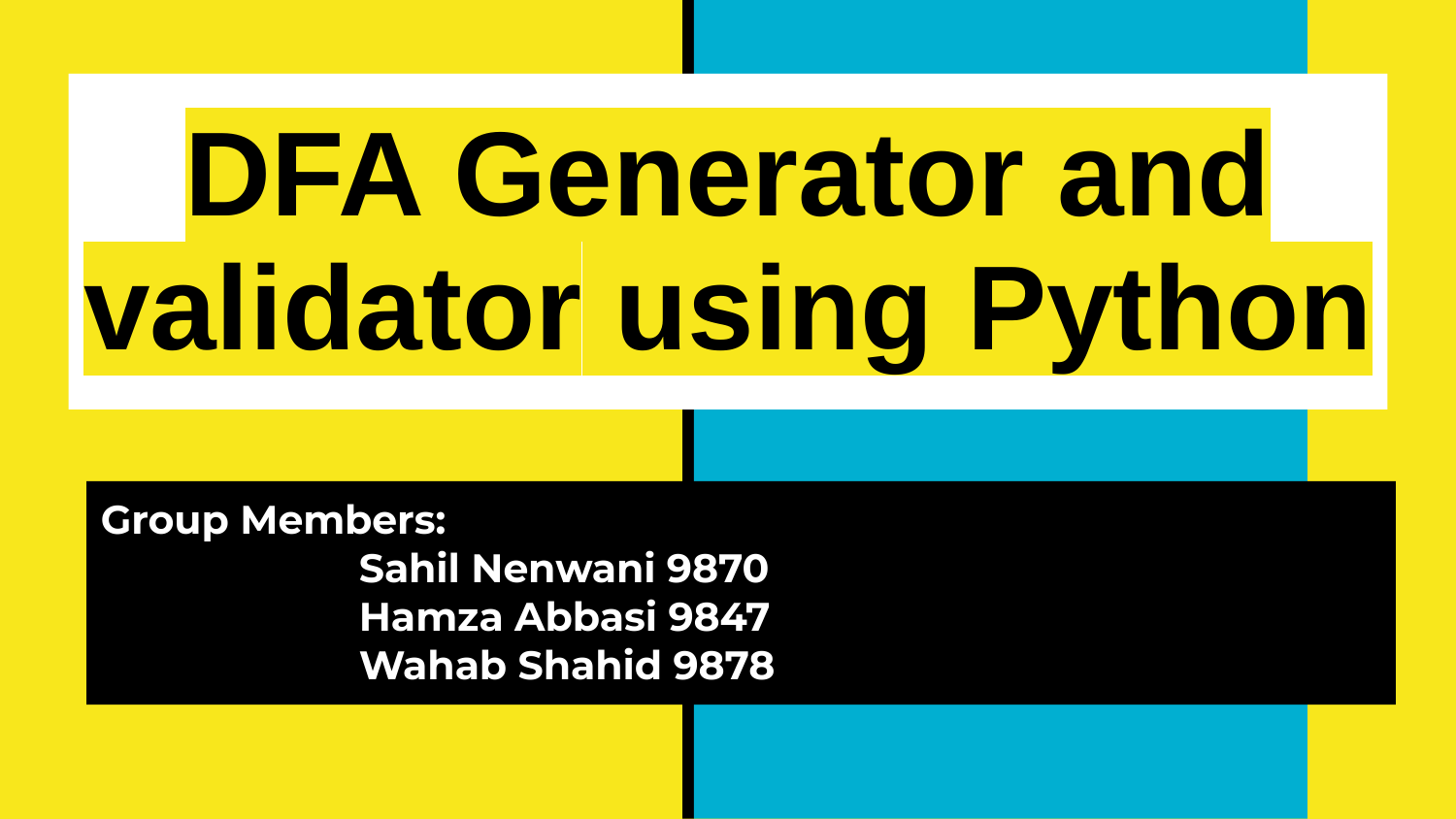

# DFA Generator and validator using Python
Group Members:
Sahil Nenwani 9870
Hamza Abbasi 9847
Wahab Shahid 9878